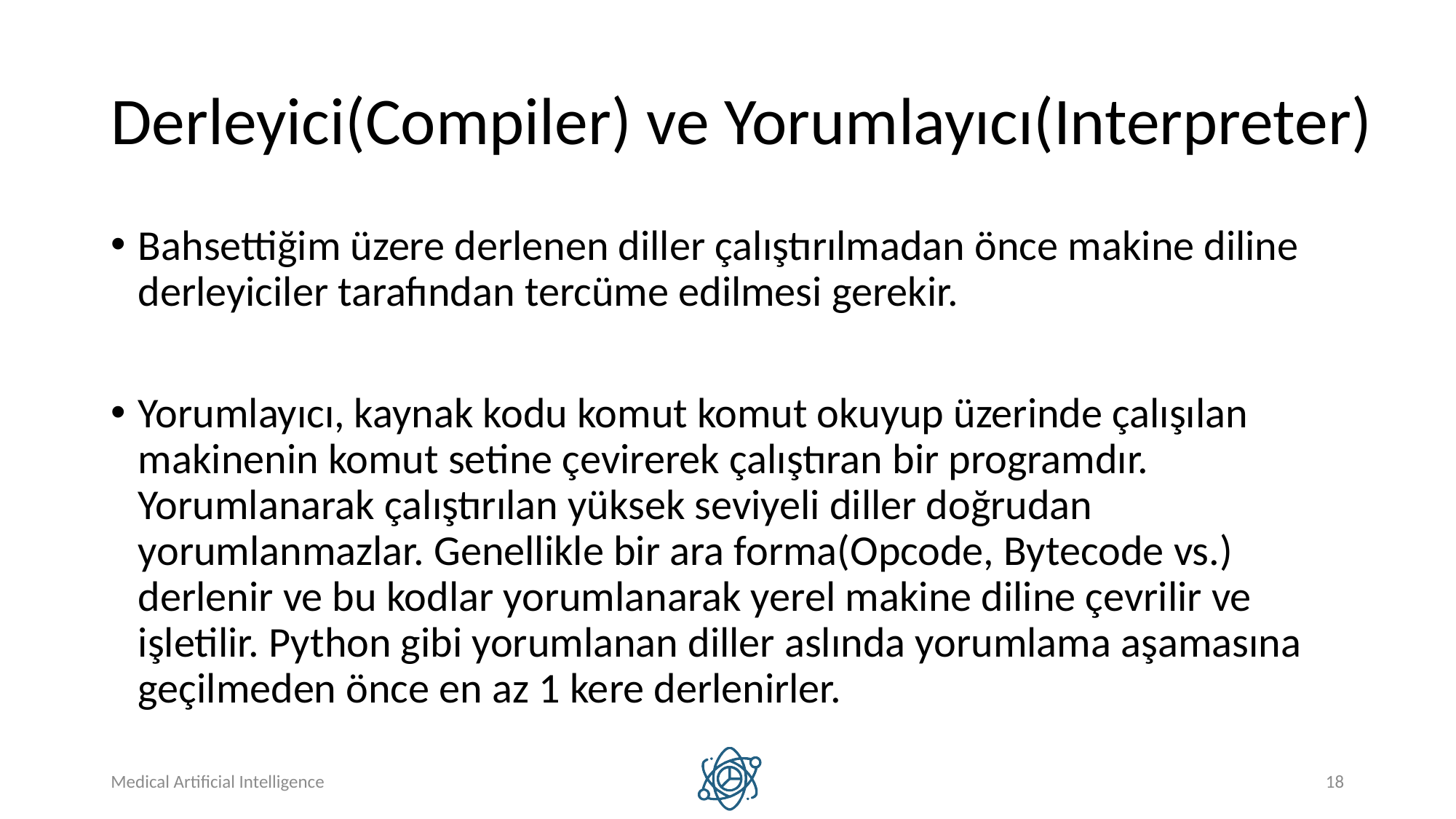

# Derleyici(Compiler) ve Yorumlayıcı(Interpreter)
Bahsettiğim üzere derlenen diller çalıştırılmadan önce makine diline derleyiciler tarafından tercüme edilmesi gerekir.

Yorumlayıcı, kaynak kodu komut komut okuyup üzerinde çalışılan makinenin komut setine çevirerek çalıştıran bir programdır. Yorumlanarak çalıştırılan yüksek seviyeli diller doğrudan yorumlanmazlar. Genellikle bir ara forma(Opcode, Bytecode vs.) derlenir ve bu kodlar yorumlanarak yerel makine diline çevrilir ve işletilir. Python gibi yorumlanan diller aslında yorumlama aşamasına geçilmeden önce en az 1 kere derlenirler.
Medical Artificial Intelligence
18